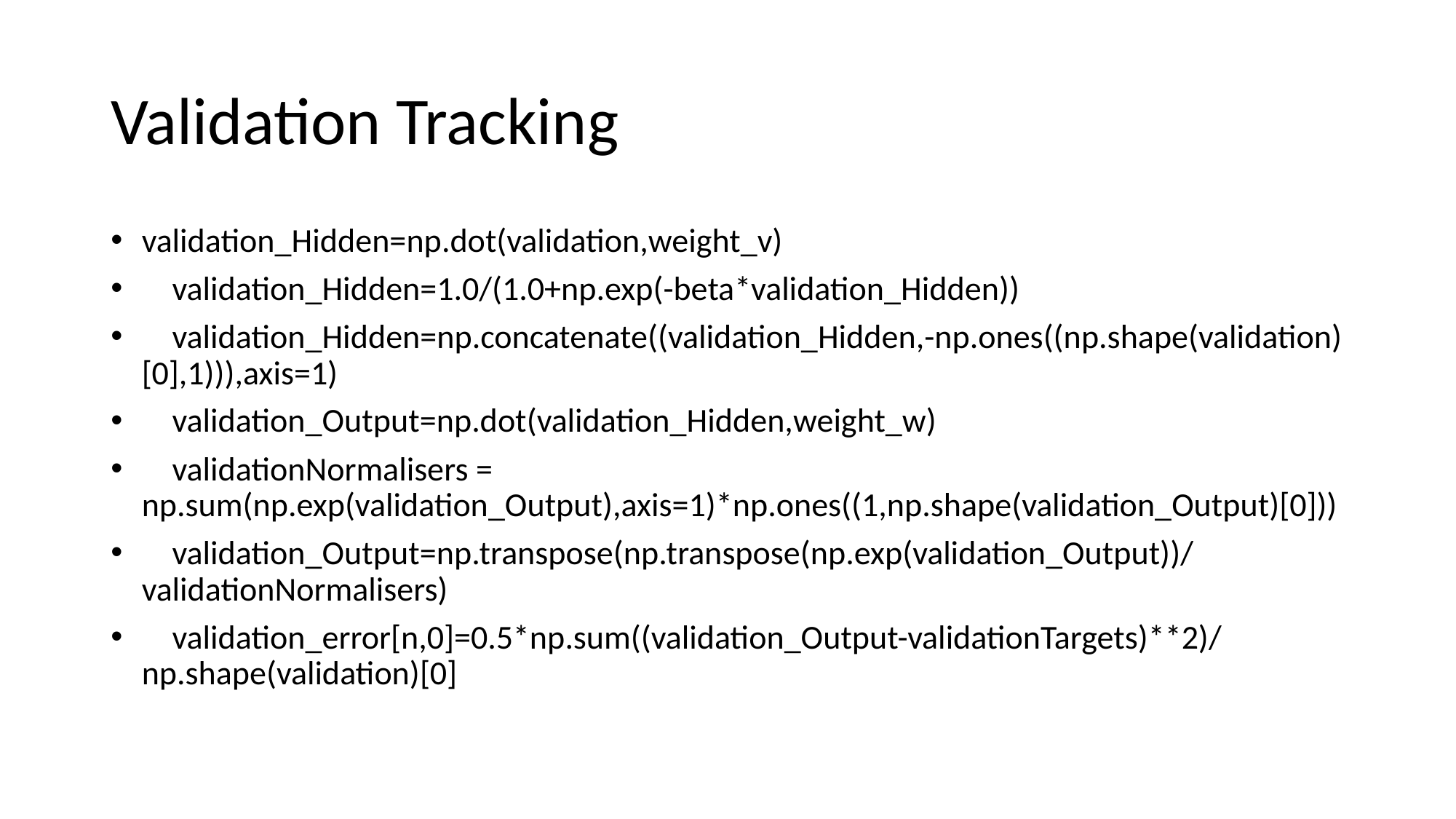

# Validation Tracking
validation_Hidden=np.dot(validation,weight_v)
    validation_Hidden=1.0/(1.0+np.exp(-beta*validation_Hidden))
    validation_Hidden=np.concatenate((validation_Hidden,-np.ones((np.shape(validation)[0],1))),axis=1)
    validation_Output=np.dot(validation_Hidden,weight_w)
    validationNormalisers = np.sum(np.exp(validation_Output),axis=1)*np.ones((1,np.shape(validation_Output)[0]))
    validation_Output=np.transpose(np.transpose(np.exp(validation_Output))/validationNormalisers)
    validation_error[n,0]=0.5*np.sum((validation_Output-validationTargets)**2)/np.shape(validation)[0]